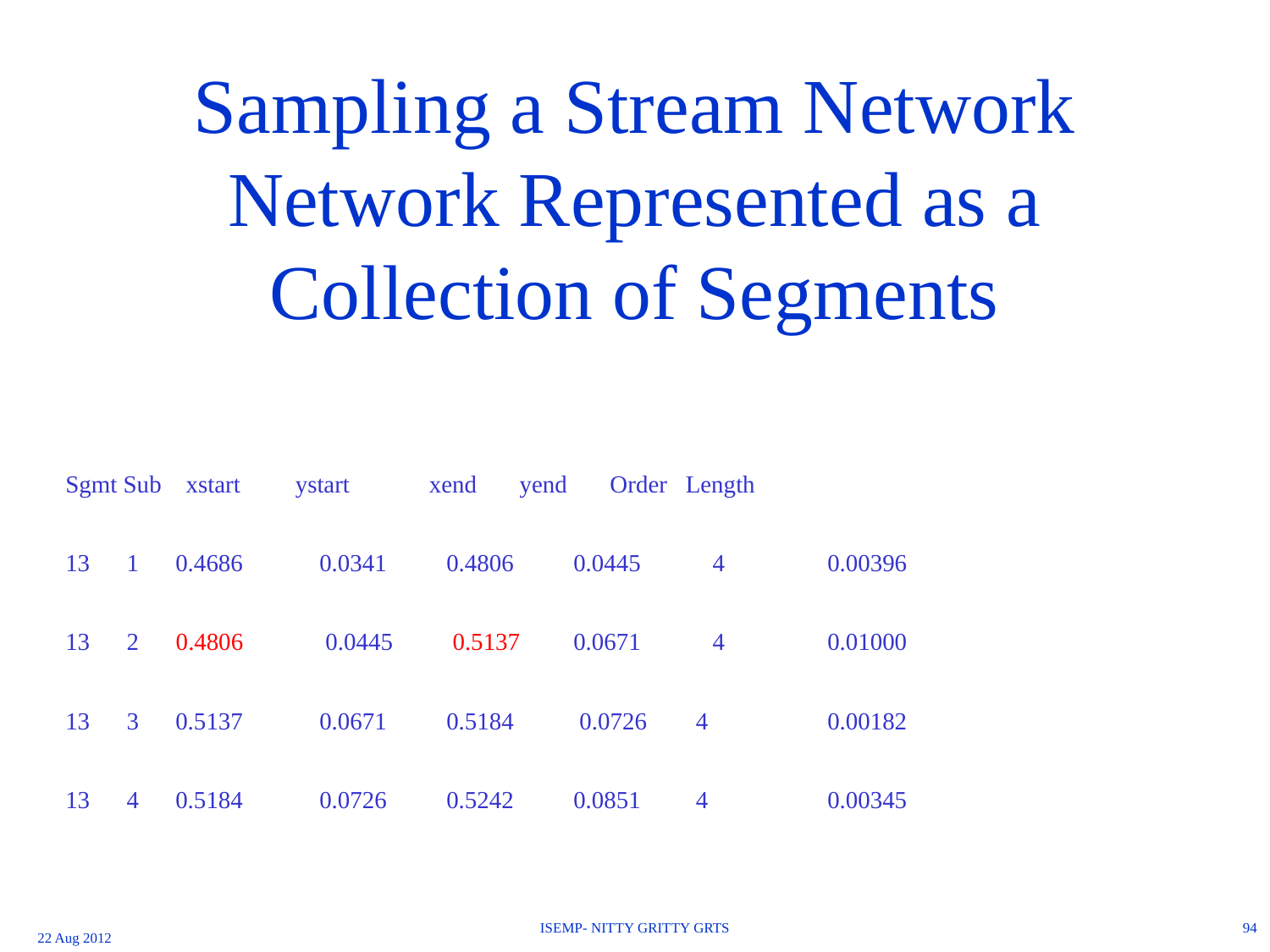

# Sampling a Stream Network Network Represented as a Collection of Segments
Sgmt Sub    xstart         ystart             xend       yend       Order   Length
13      1      0.4686   	0.0341   	0.4806   	0.0445    	  4      	0.00396
13      2      0.4806  	 0.0445  	 0.5137   	0.0671      	  4     	0.01000
13      3      0.5137   	0.0671   	0.5184  	 0.0726        4      	0.00182
13      4      0.5184   	0.0726   	0.5242   	0.0851         4      	0.00345

ISEMP- NITTY GRITTY GRTS
94
22 Aug 2012